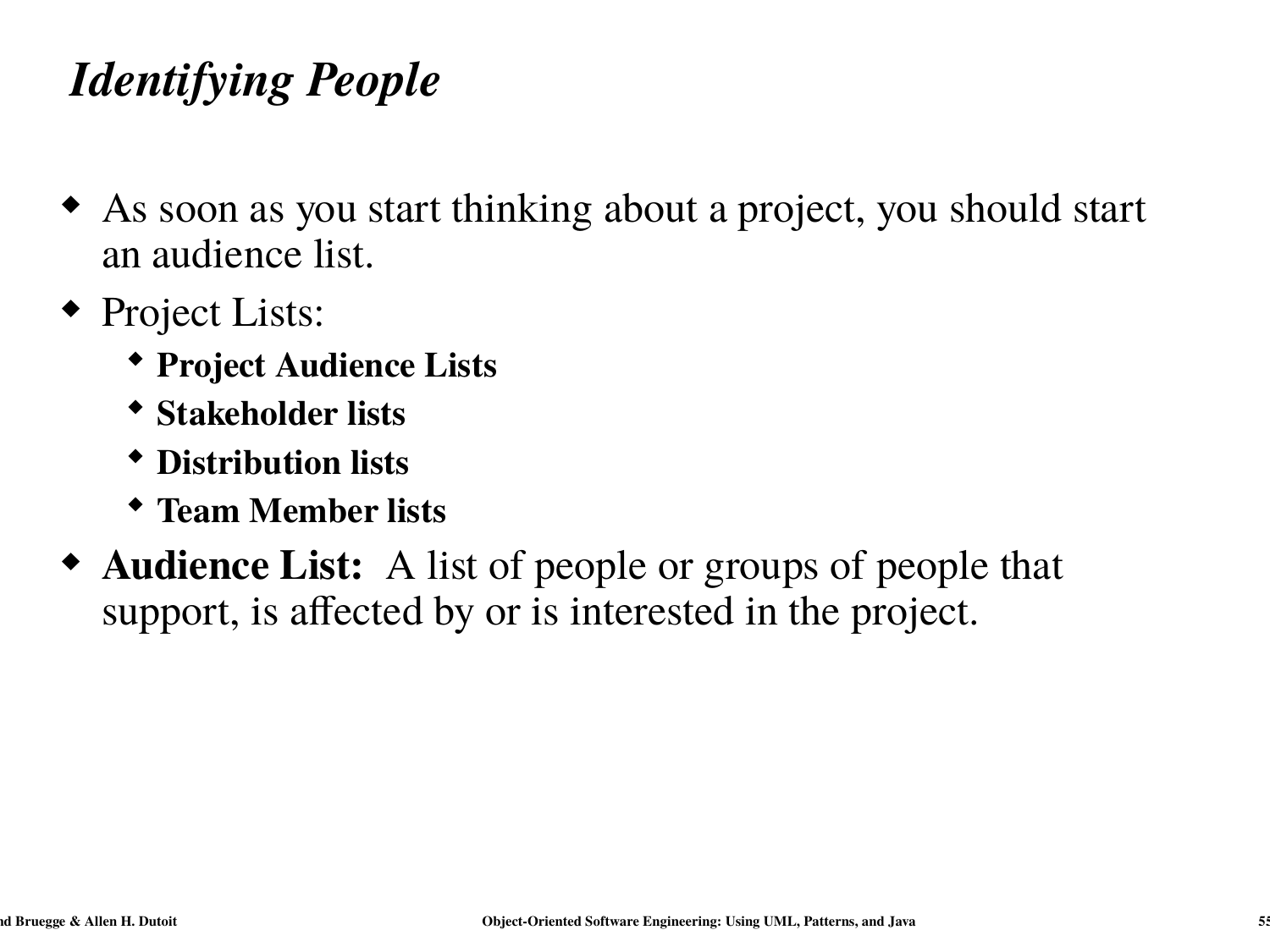

# Identifying People
As soon as you start thinking about a project, you should start an audience list.
Project Lists:
Project Audience Lists
Stakeholder lists
Distribution lists
Team Member lists
Audience List:  A list of people or groups of people that support, is affected by or is interested in the project.